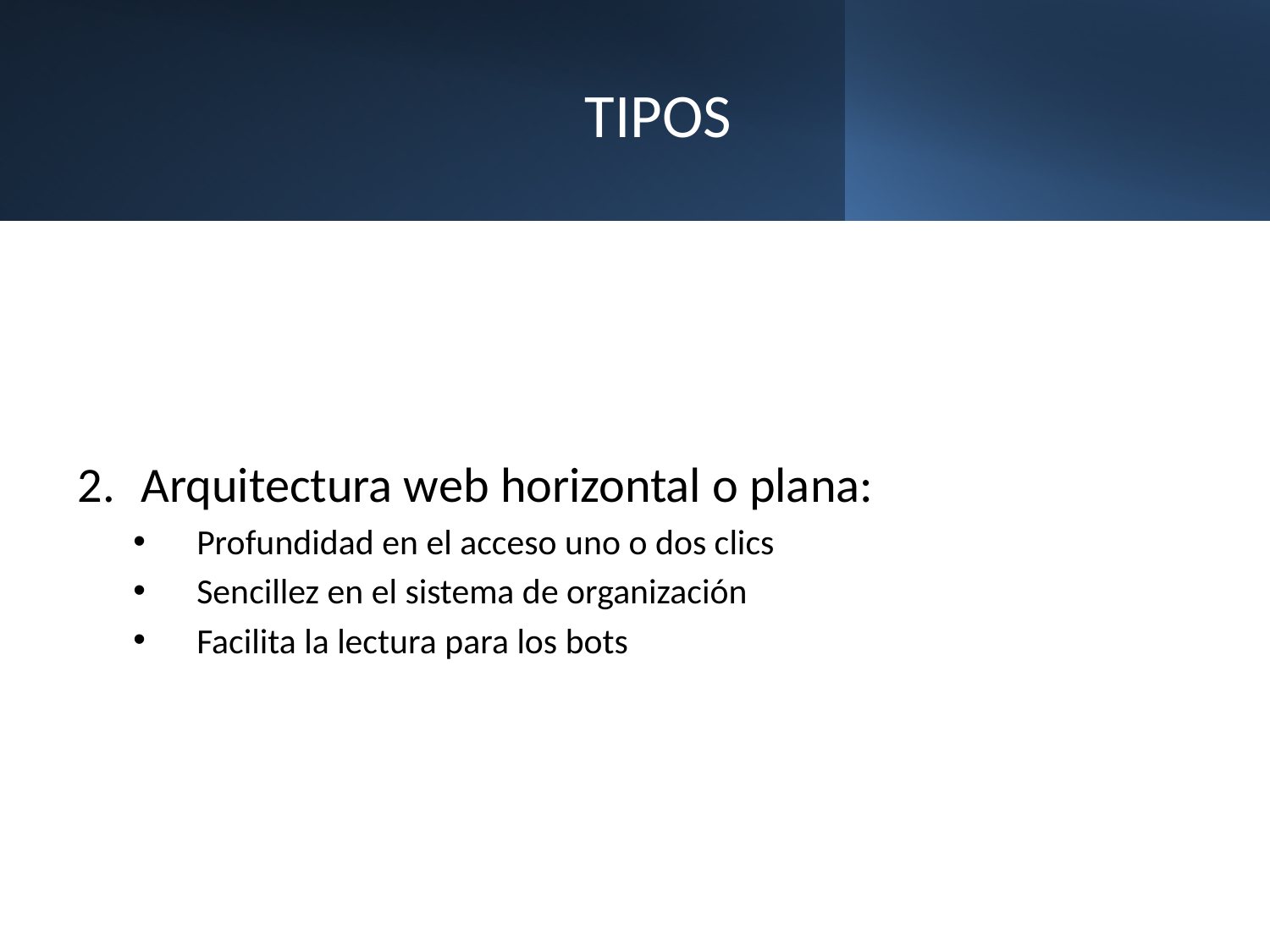

# TIPOS
Arquitectura web horizontal o plana:
Profundidad en el acceso uno o dos clics
Sencillez en el sistema de organización
Facilita la lectura para los bots